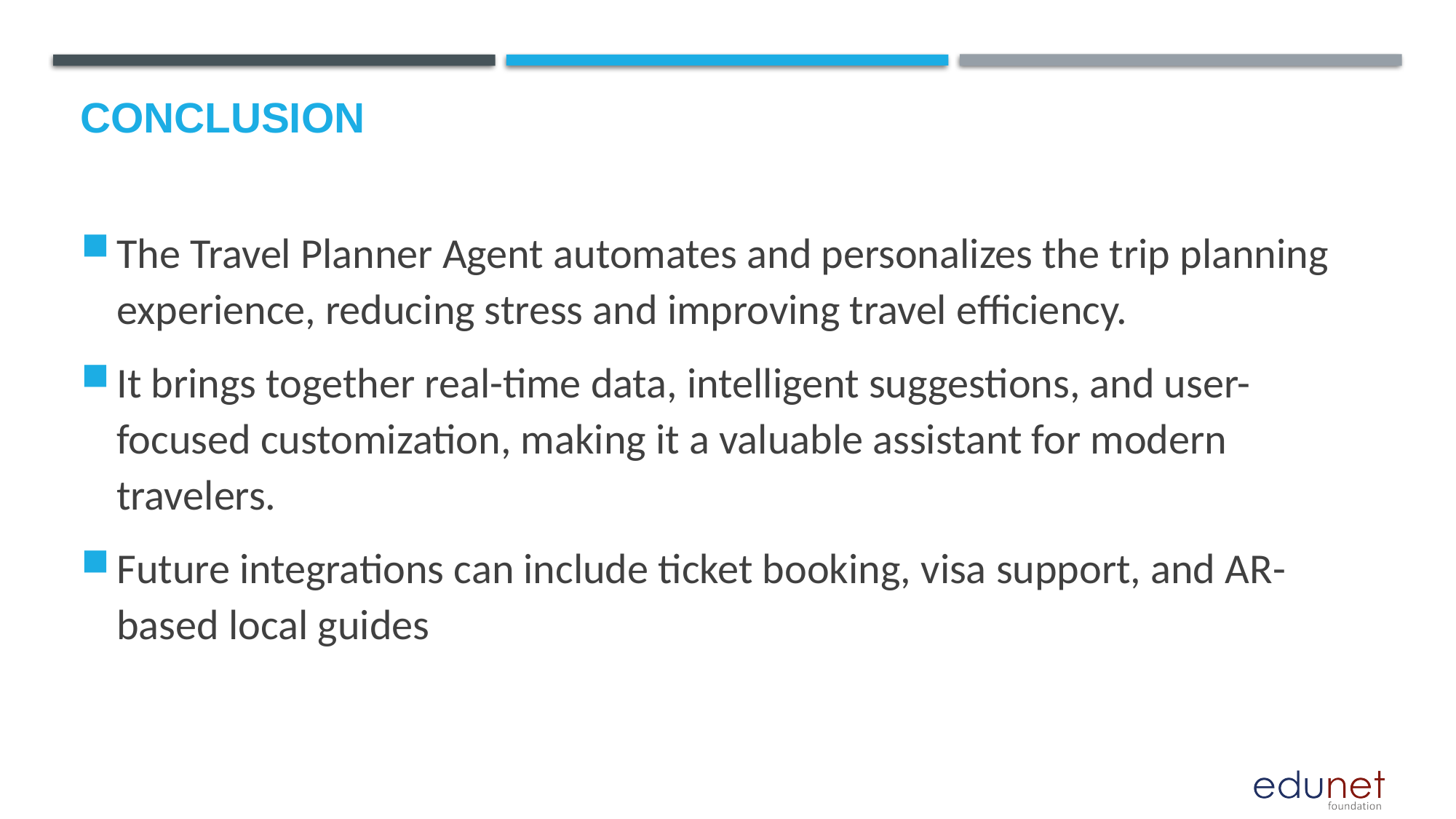

# Conclusion
The Travel Planner Agent automates and personalizes the trip planning experience, reducing stress and improving travel efficiency.
It brings together real-time data, intelligent suggestions, and user-focused customization, making it a valuable assistant for modern travelers.
Future integrations can include ticket booking, visa support, and AR-based local guides